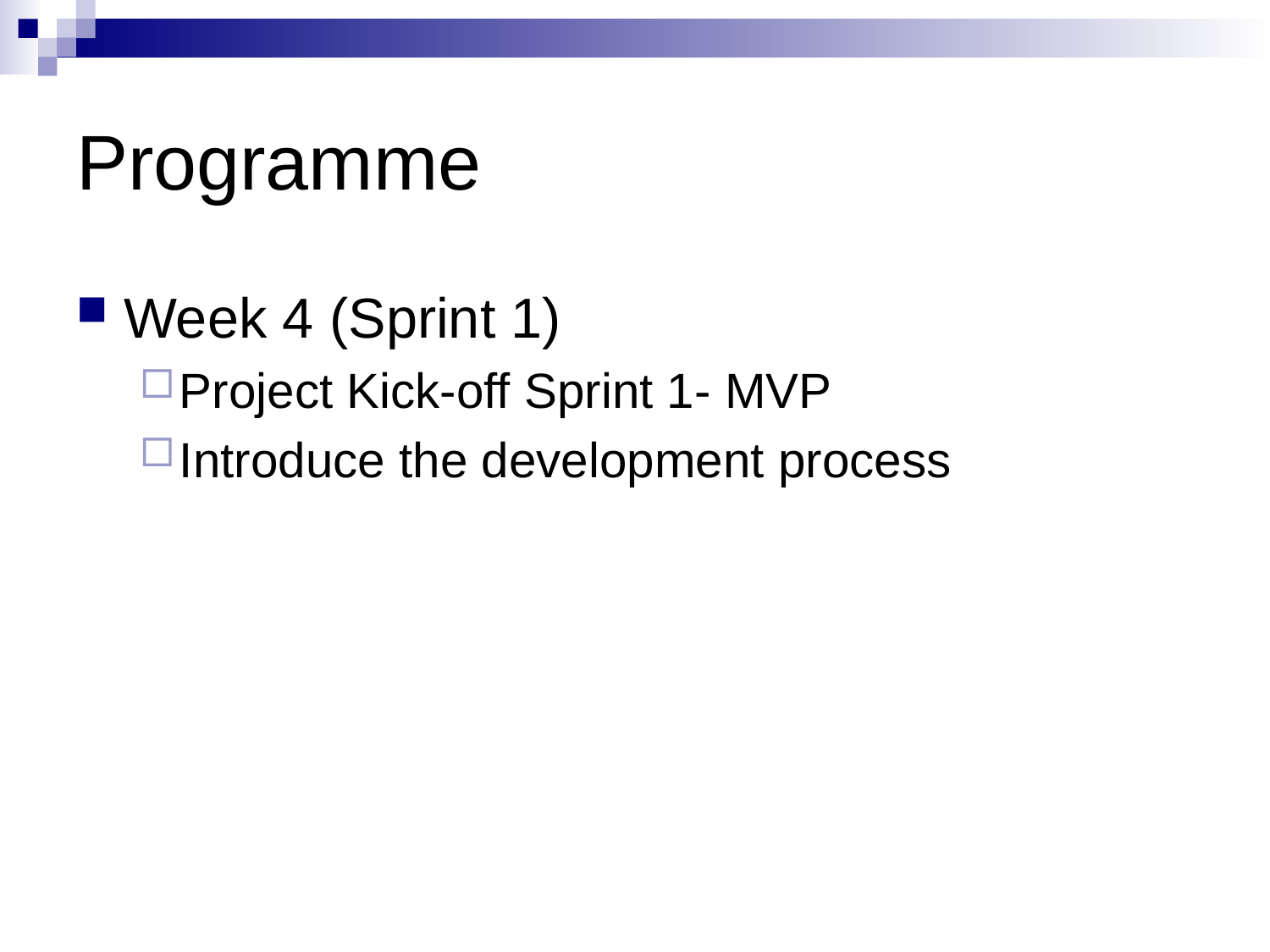

# Programme
Week 4 (Sprint 1)
Project Kick-off Sprint 1- MVP
Introduce the development process